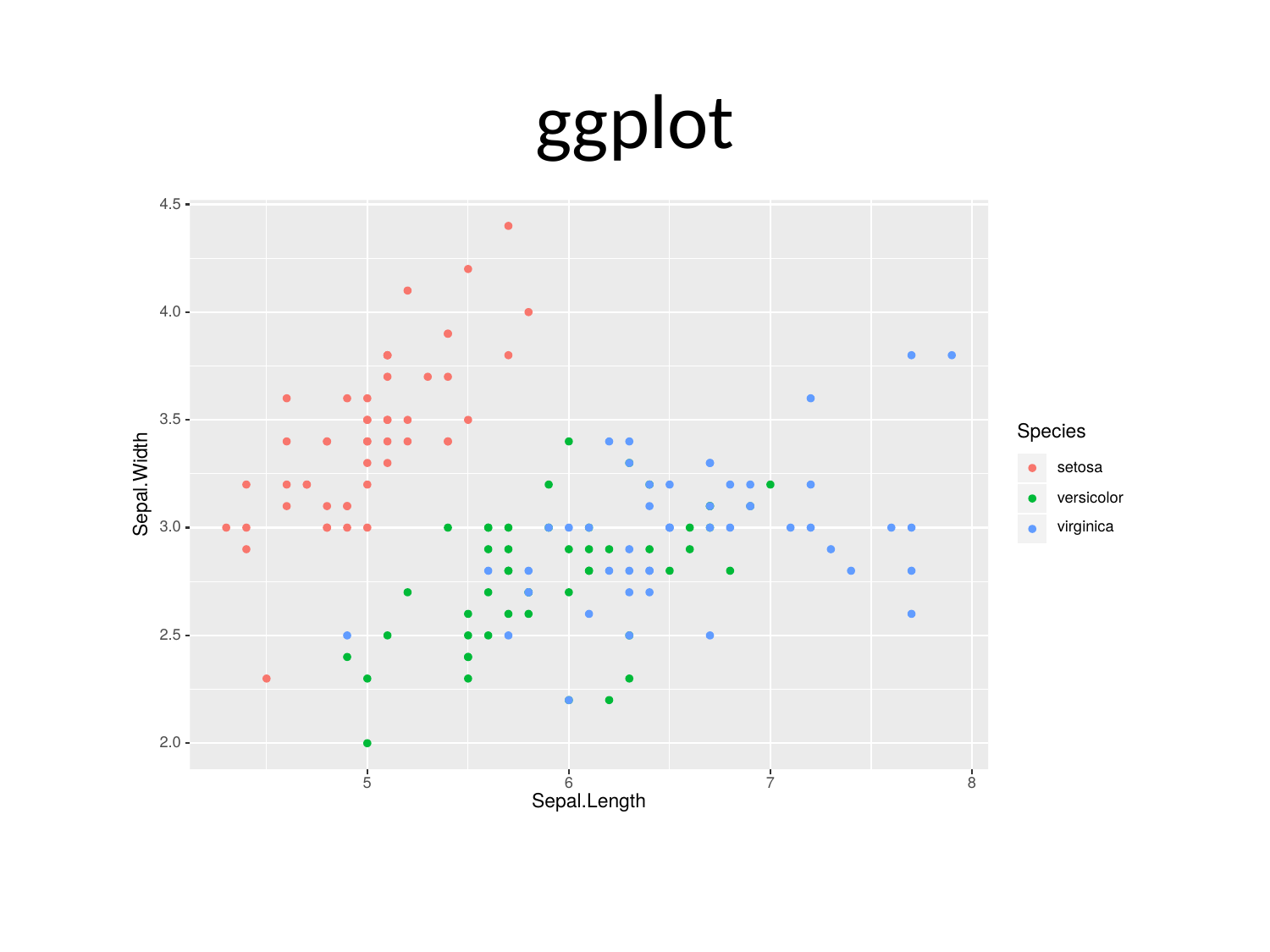

# ggplot

4.5

4.0

3.5

Species

setosa

Sepal.Width

versicolor

virginica
3.0

2.5

2.0

8
6
5
7
Sepal.Length